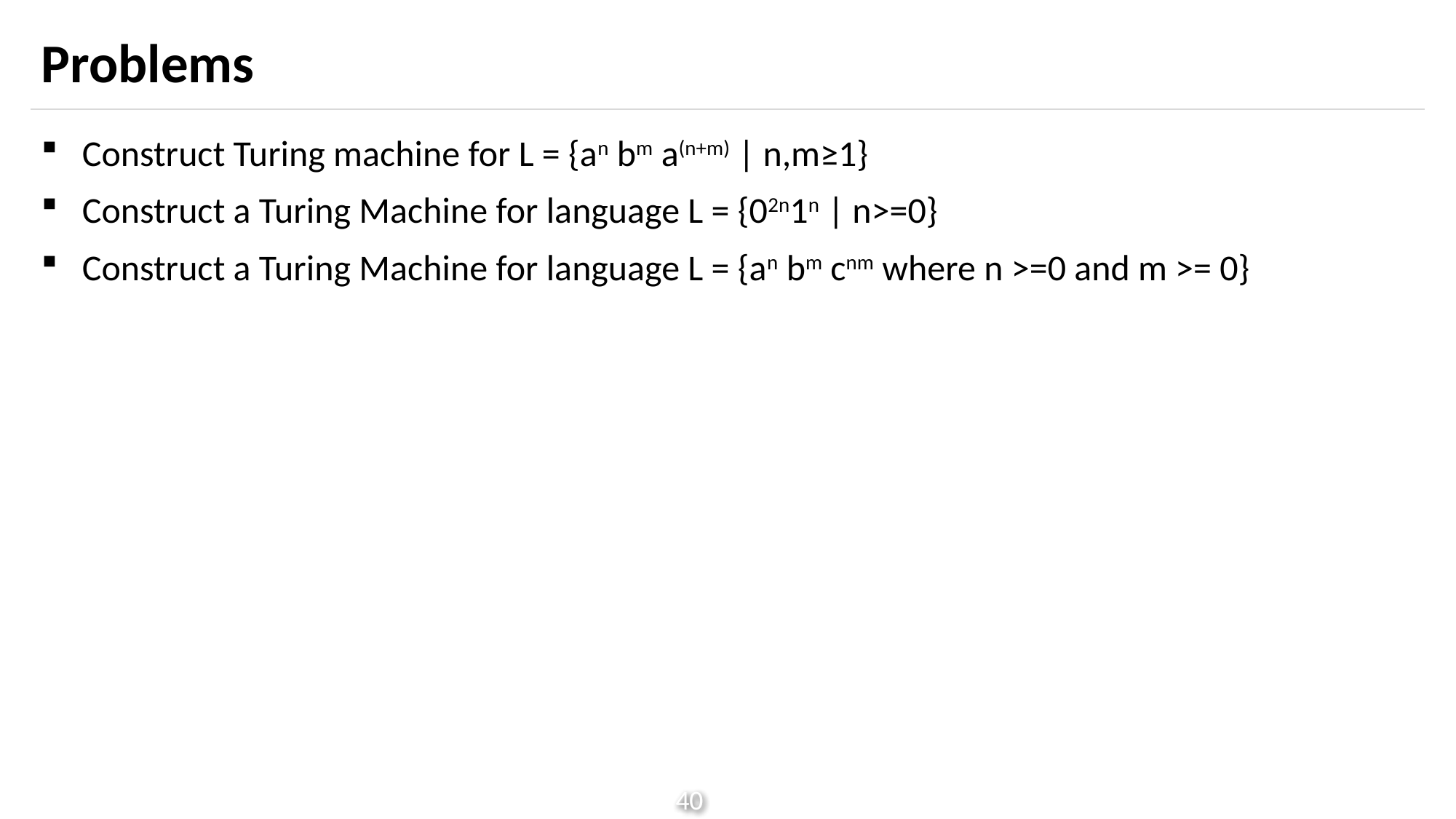

# Problems
Construct Turing machine for L = {an bm a(n+m) | n,m≥1}
Construct a Turing Machine for language L = {02n1n | n>=0}
Construct a Turing Machine for language L = {an bm cnm where n >=0 and m >= 0}